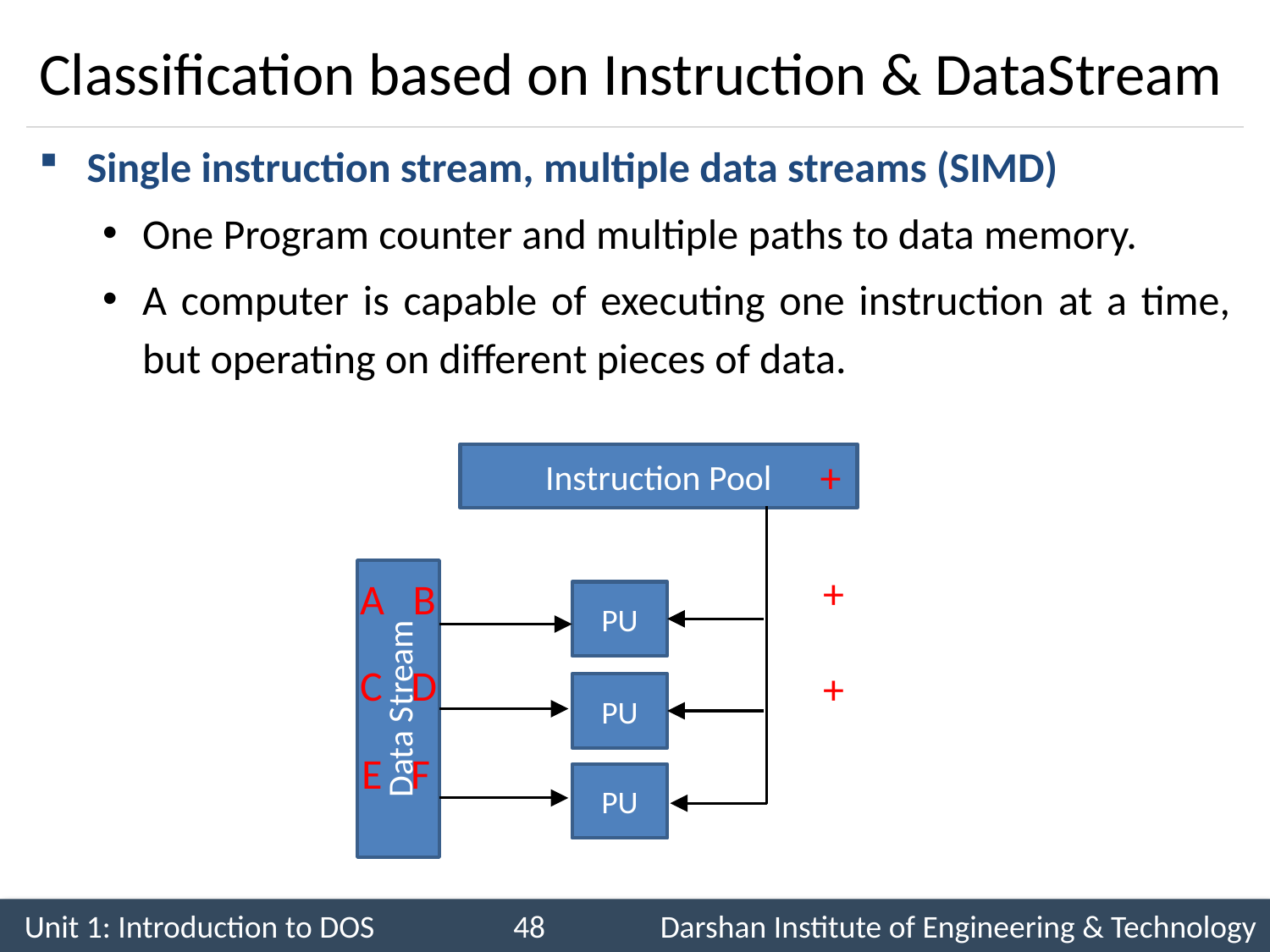

# Classification based on Instruction & DataStream
Single instruction stream, multiple data streams (SIMD)
One Program counter and multiple paths to data memory.
A computer is capable of executing one instruction at a time, but operating on different pieces of data.

Instruction Pool
+
+
A   B
PU
C   D
+
Data Stream
PU
E   F
PU